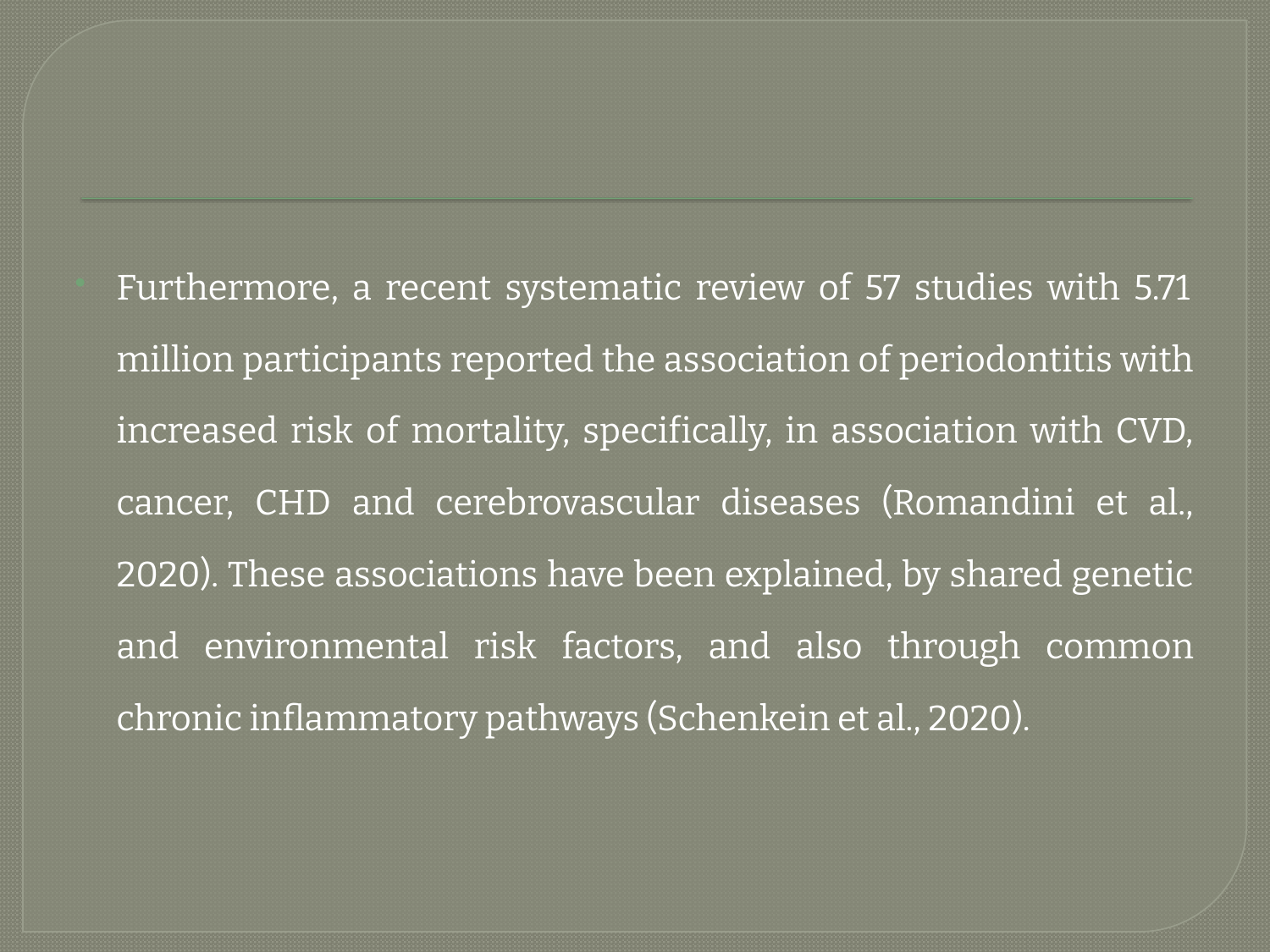

#
Furthermore, a recent systematic review of 57 studies with 5.71 million participants reported the association of periodontitis with increased risk of mortality, specifically, in association with CVD, cancer, CHD and cerebrovascular diseases (Romandini et al., 2020). These associations have been explained, by shared genetic and environmental risk factors, and also through common chronic inflammatory pathways (Schenkein et al., 2020).